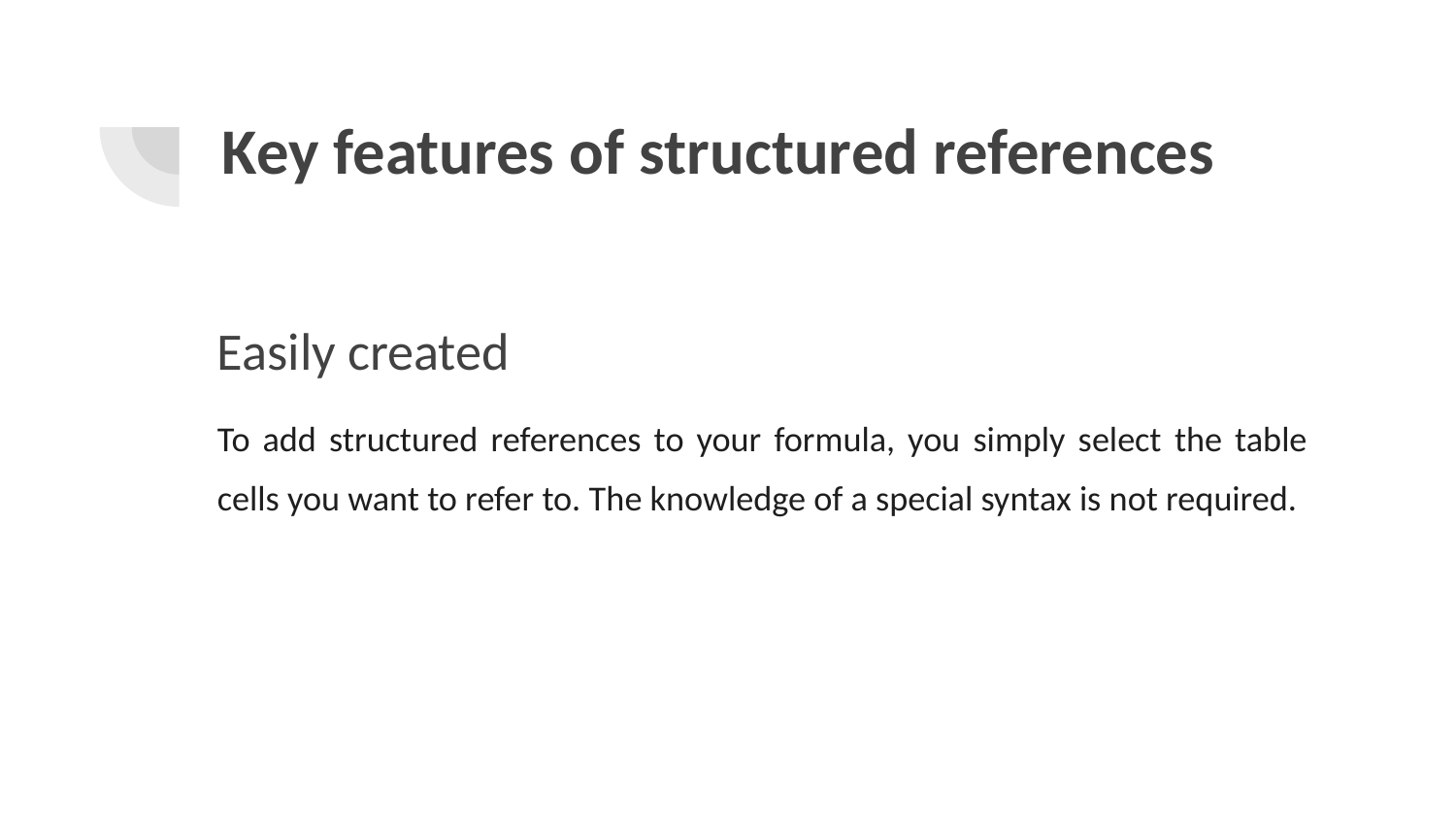

# Key features of structured references

Easily created
To add structured references to your formula, you simply select the table cells you want to refer to. The knowledge of a special syntax is not required.